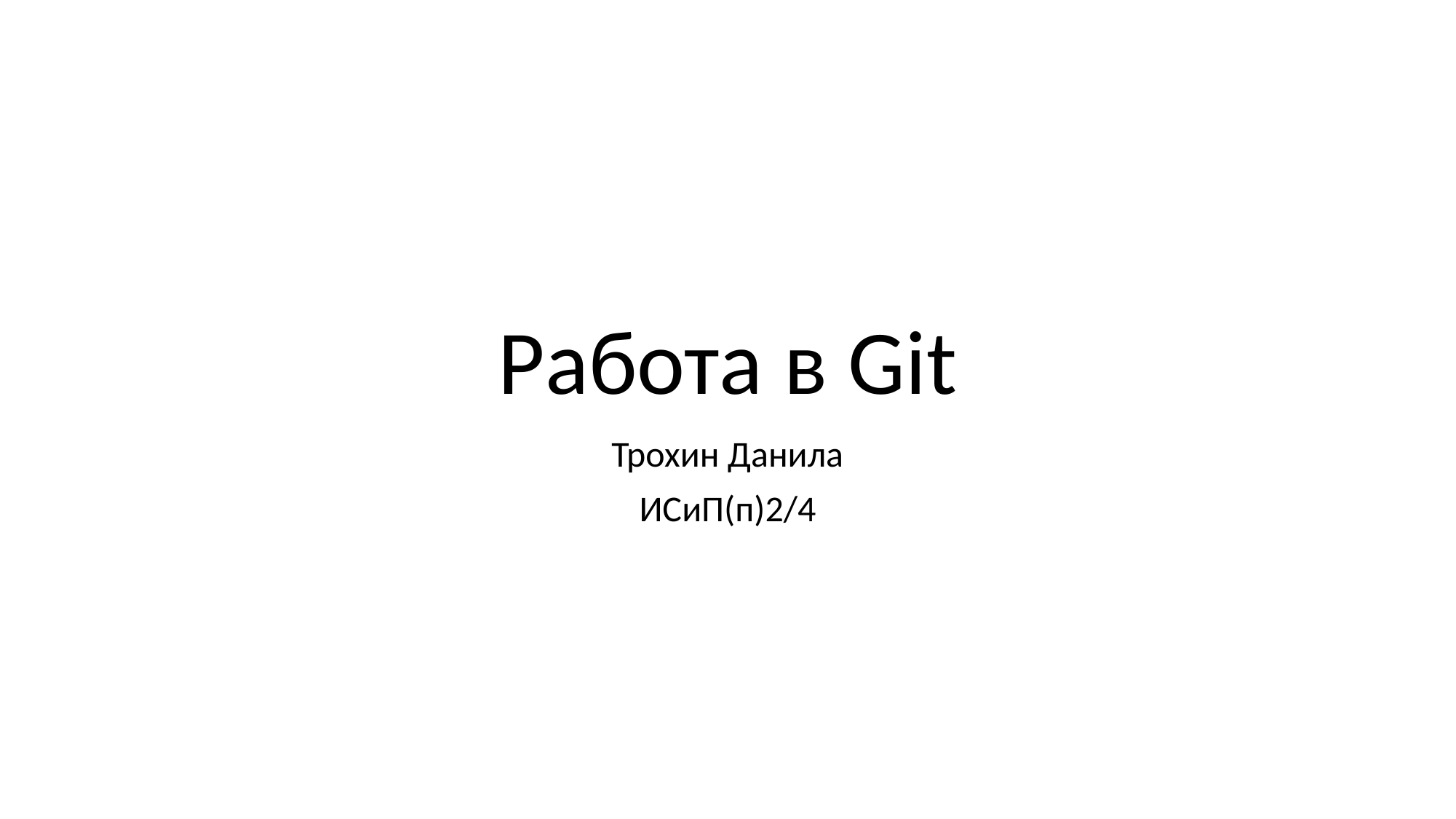

# Работа в Git
Трохин Данила
ИСиП(п)2/4